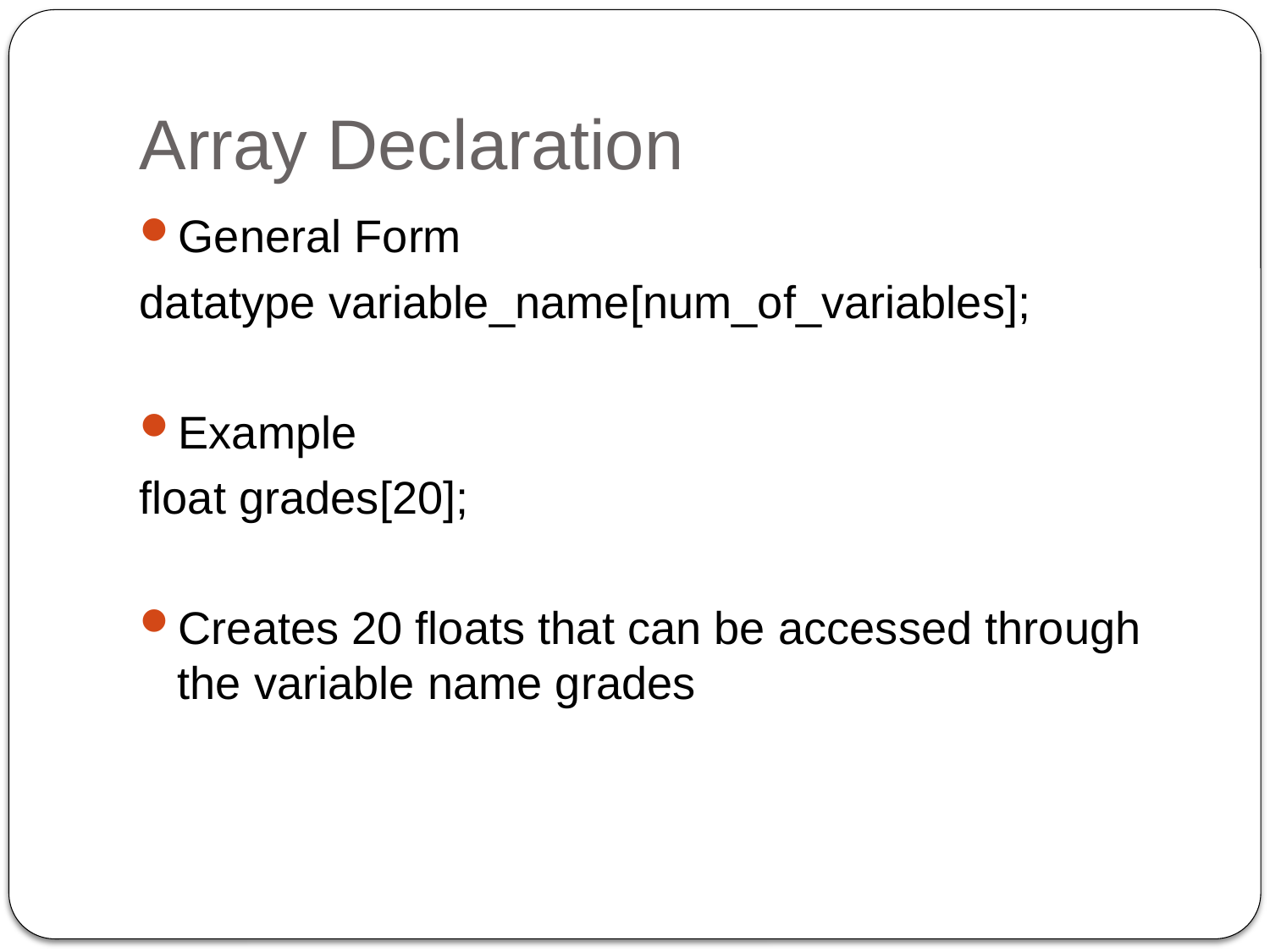

# Array Declaration
General Form
datatype variable_name[num_of_variables];

Example
float grades[20];

Creates 20 floats that can be accessed through the variable name grades